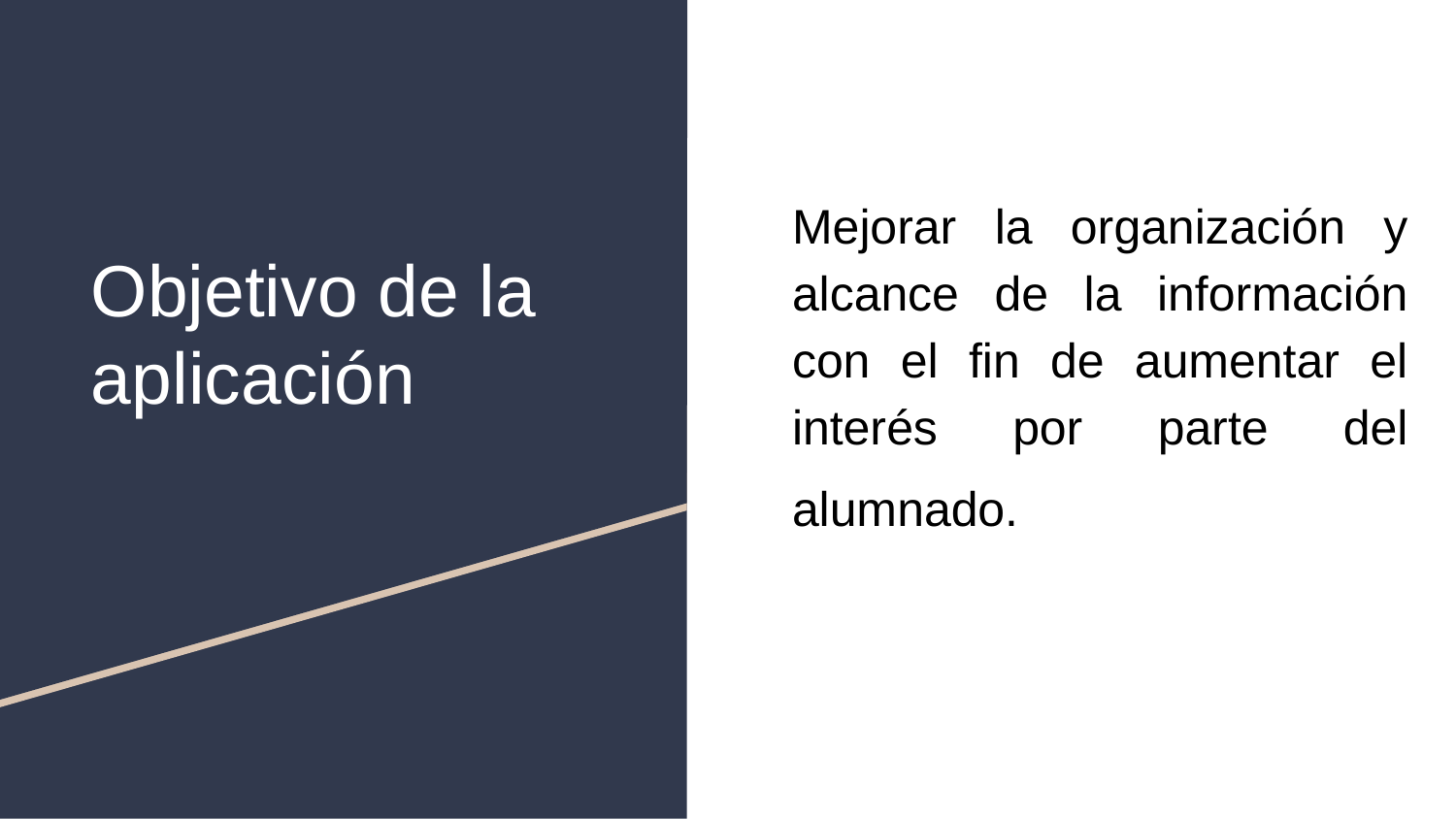

Mejorar la organización y alcance de la información con el fin de aumentar el interés por parte del alumnado.
# Objetivo de la
aplicación